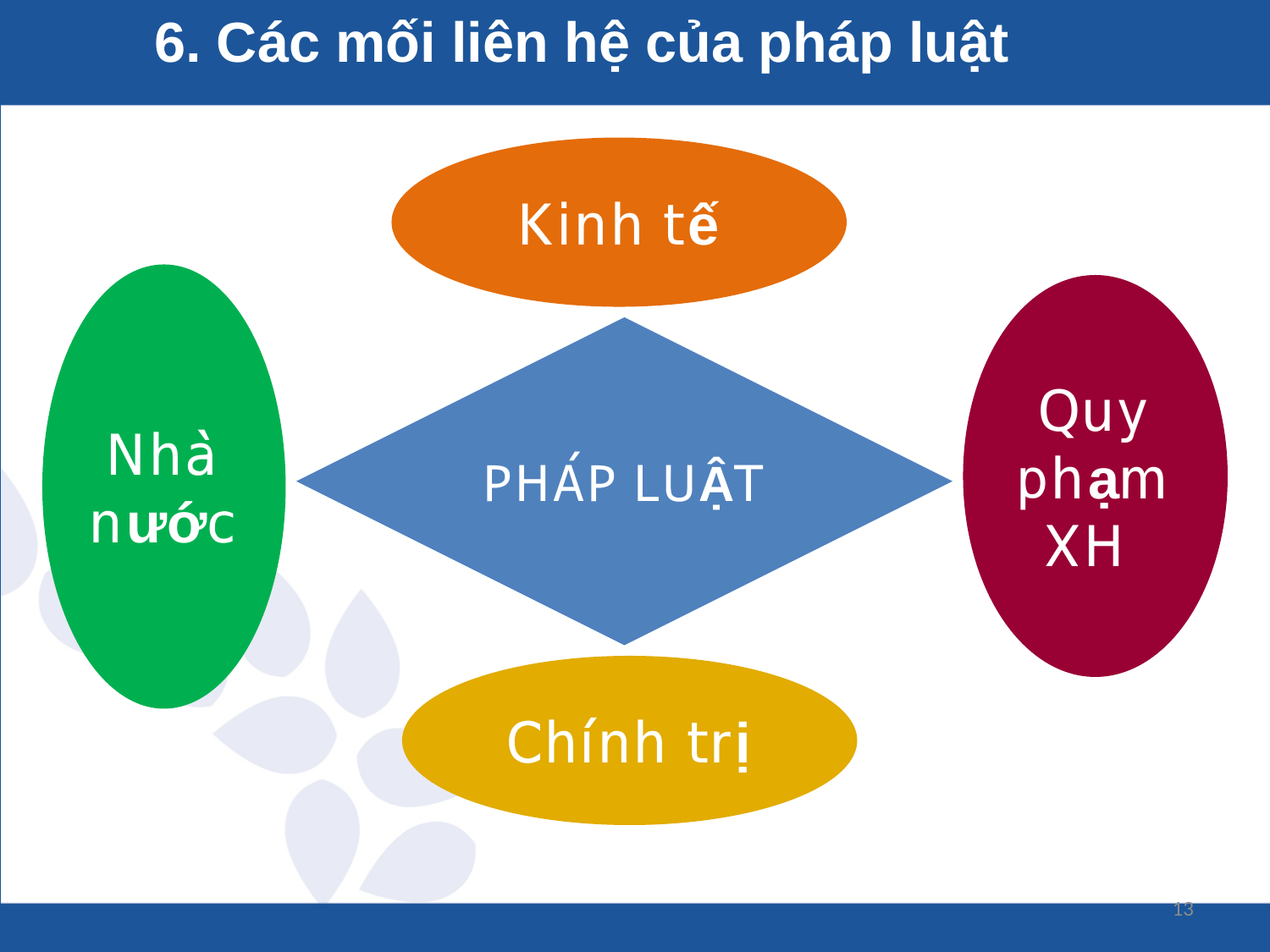

6. Các mối liên hệ của pháp luật
Kinh tế
Nhà nước
Quy phạm XH
PHÁP LUẬT
Chính trị
13